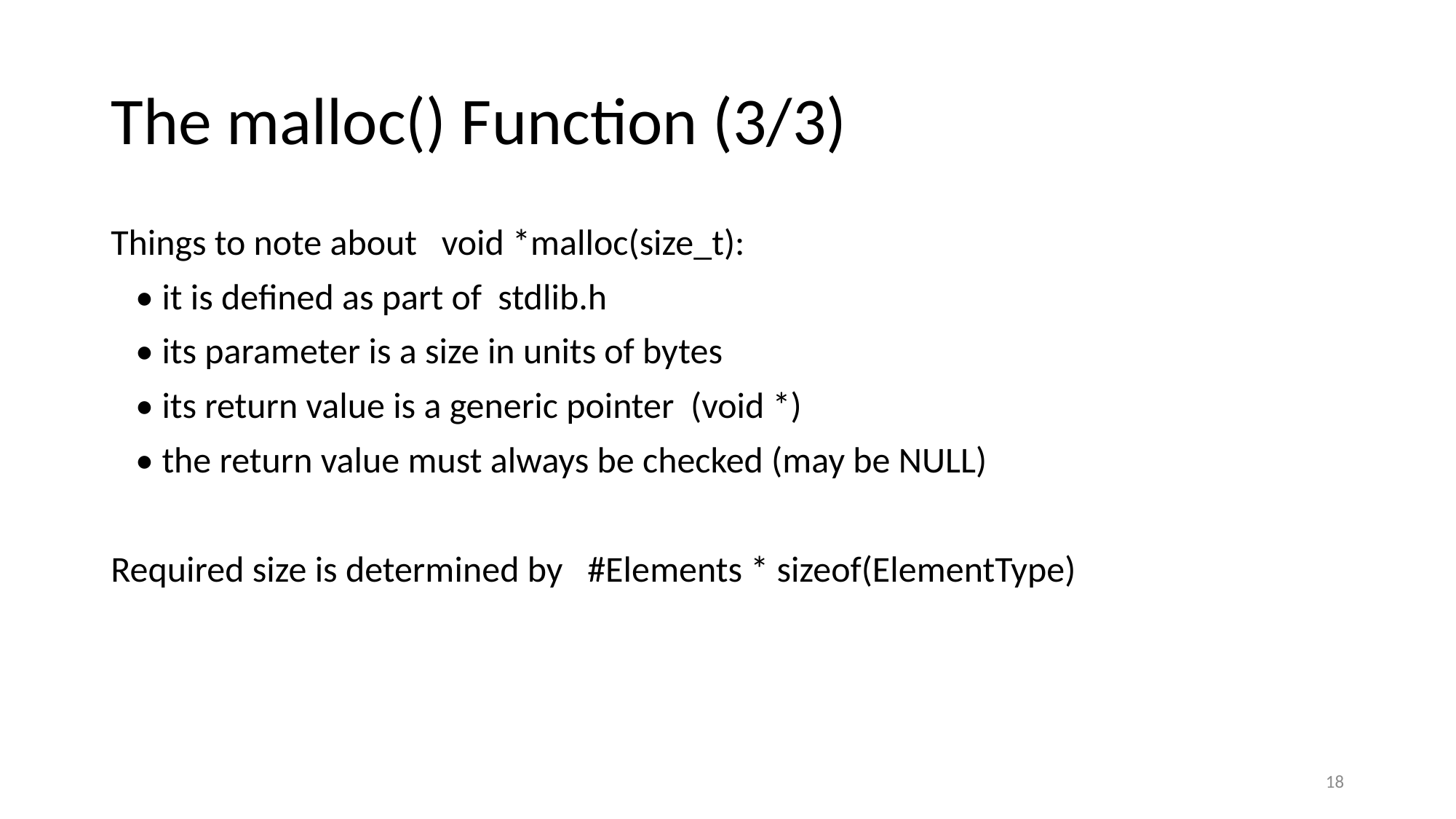

# The malloc() Function (3/3)
Things to note about   void *malloc(size_t):
   • it is defined as part of  stdlib.h
   • its parameter is a size in units of bytes
   • its return value is a generic pointer  (void *)
   • the return value must always be checked (may be NULL)

Required size is determined by   #Elements * sizeof(ElementType)

18